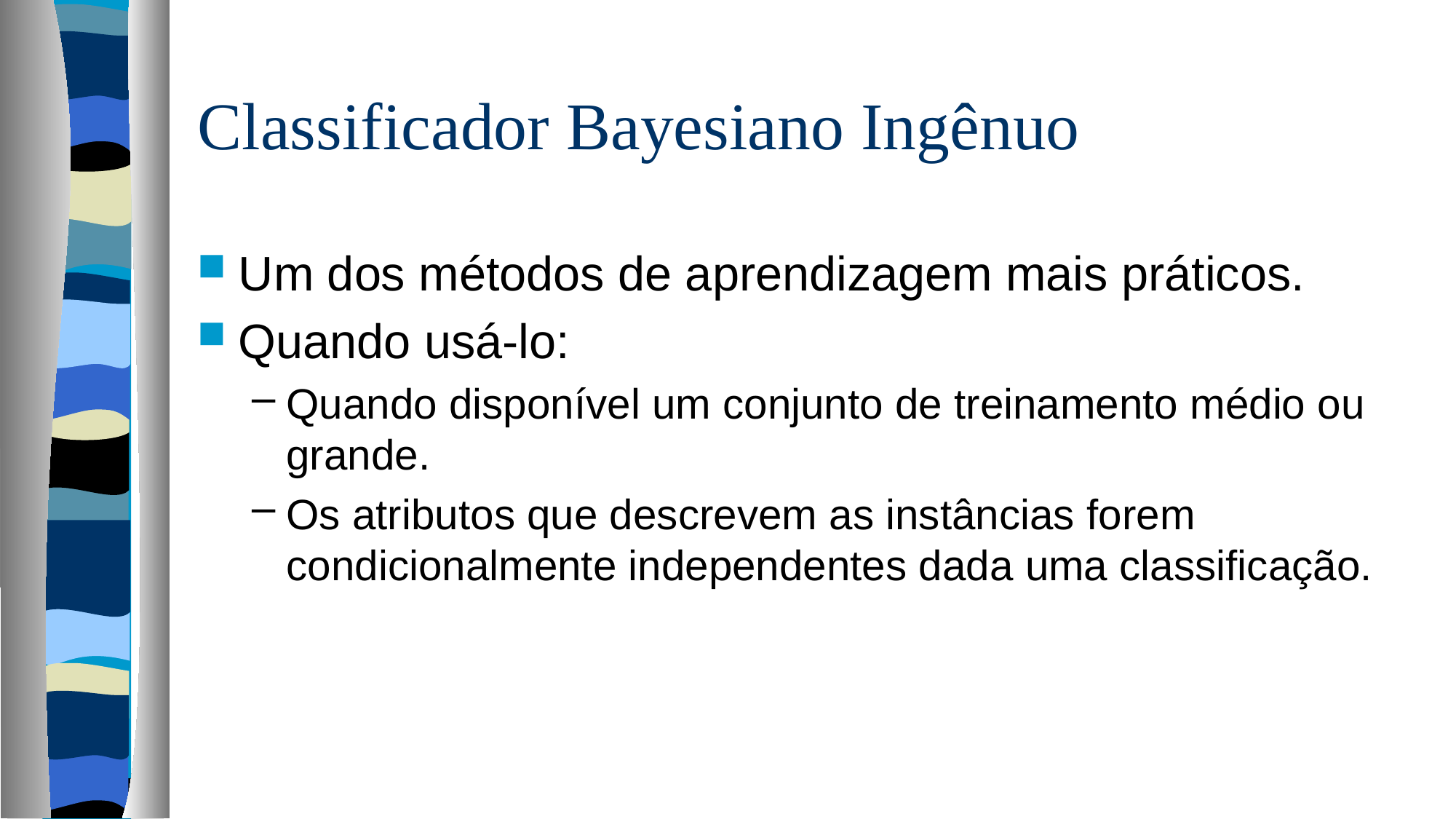

# Classificador Bayesiano Ingênuo

Um dos métodos de aprendizagem mais práticos.
Quando usá-lo:
Quando disponível um conjunto de treinamento médio ou grande.
Os atributos que descrevem as instâncias forem condicionalmente independentes dada uma classificação.